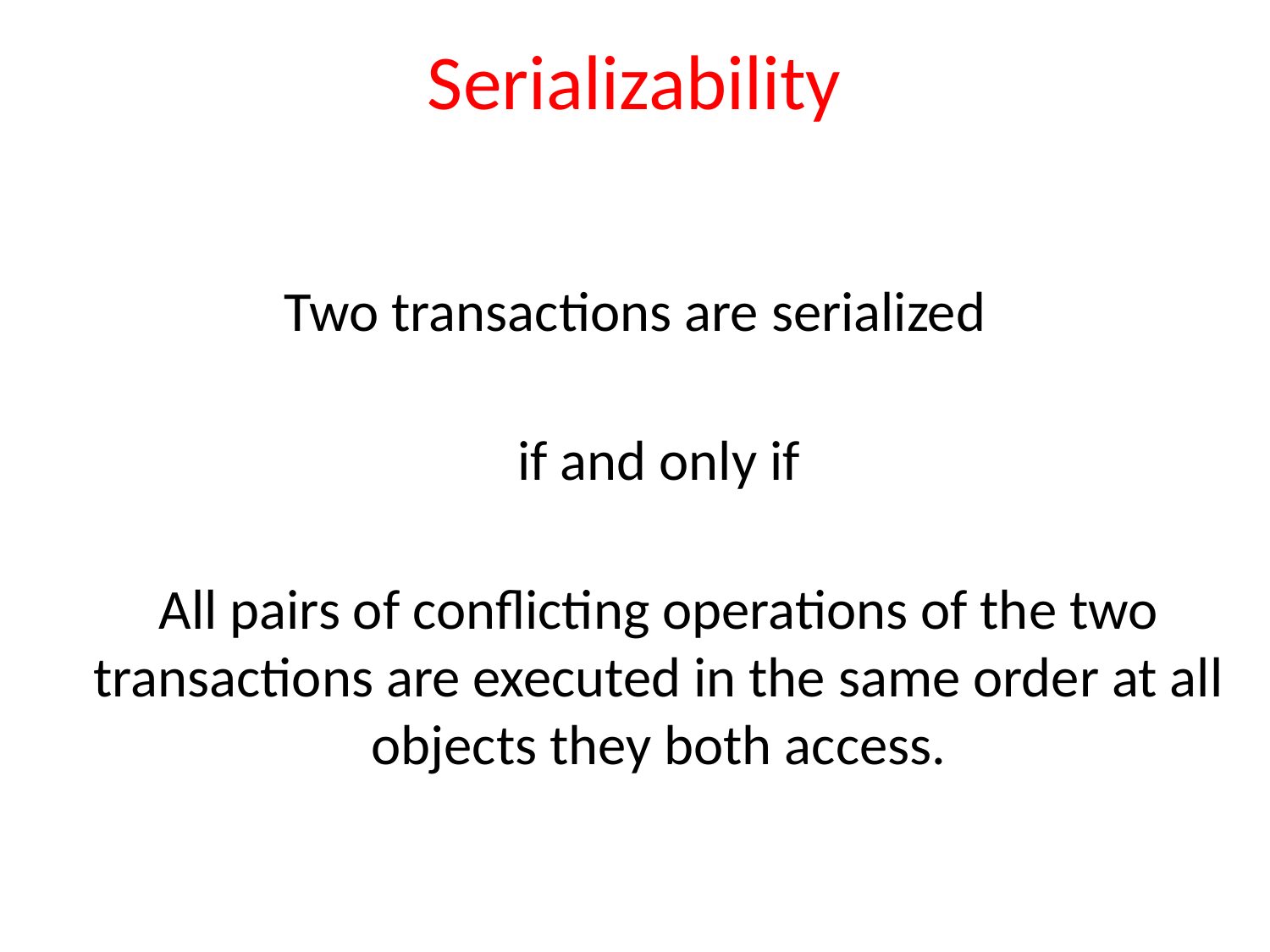

# Serializability
Two transactions are serialized
if and only if
All pairs of conflicting operations of the two transactions are executed in the same order at all objects they both access.